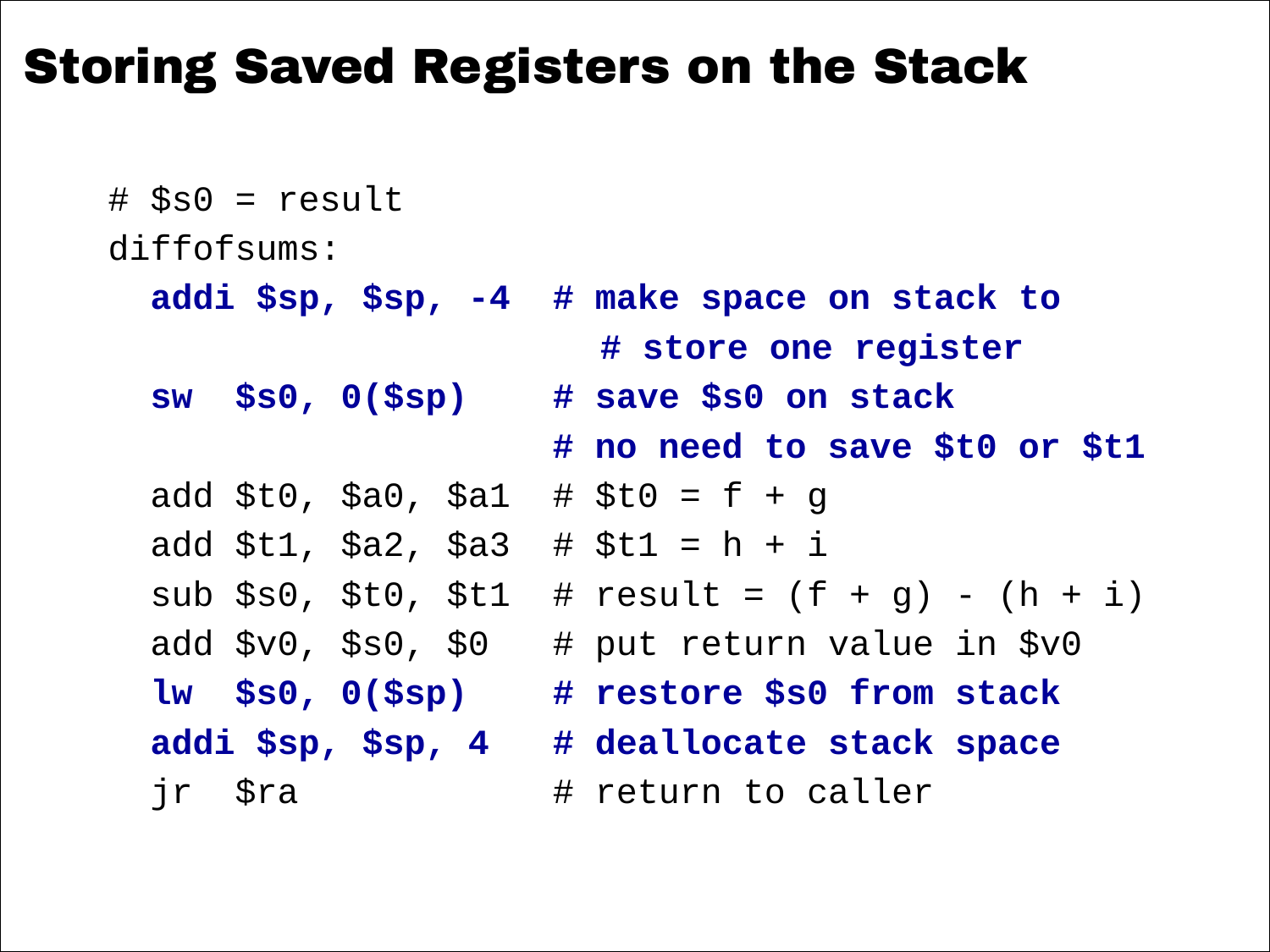

# Storing Saved Registers on the Stack

# $s0 = result
diffofsums:
  addi $sp, $sp, -4  # make space on stack to
				   # store one register
  sw  $s0, 0($sp)    # save $s0 on stack
                     # no need to save $t0 or $t1
  add $t0, $a0, $a1  # $t0 = f + g
  add $t1, $a2, $a3  # $t1 = h + i
  sub $s0, $t0, $t1  # result = (f + g) - (h + i)
  add $v0, $s0, $0   # put return value in $v0
  lw  $s0, 0($sp)    # restore $s0 from stack
  addi $sp, $sp, 4   # deallocate stack space
  jr  $ra            # return to caller